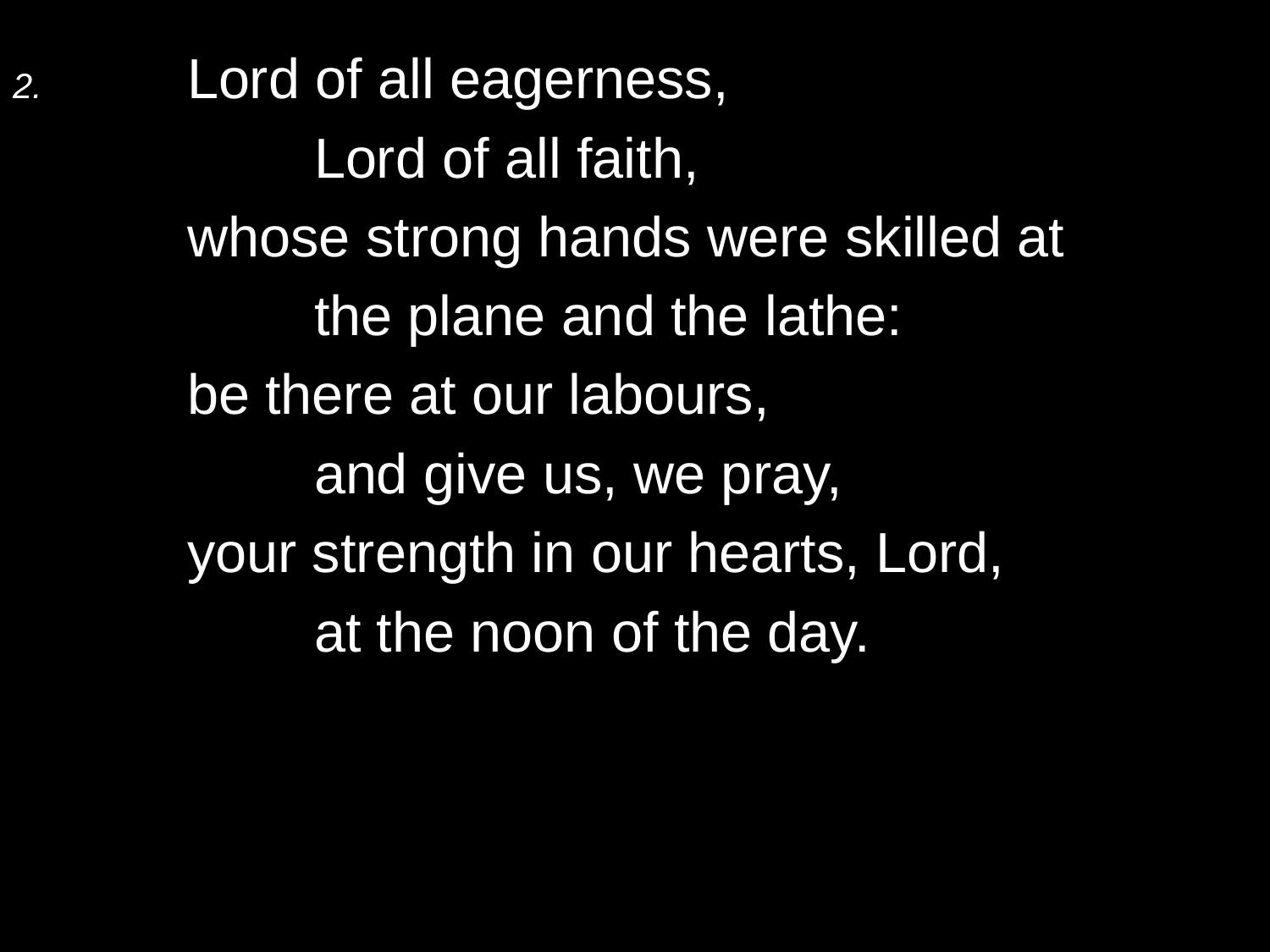

2.	Lord of all eagerness,
		Lord of all faith,
	whose strong hands were skilled at
		the plane and the lathe:
	be there at our labours,
		and give us, we pray,
	your strength in our hearts, Lord,
		at the noon of the day.